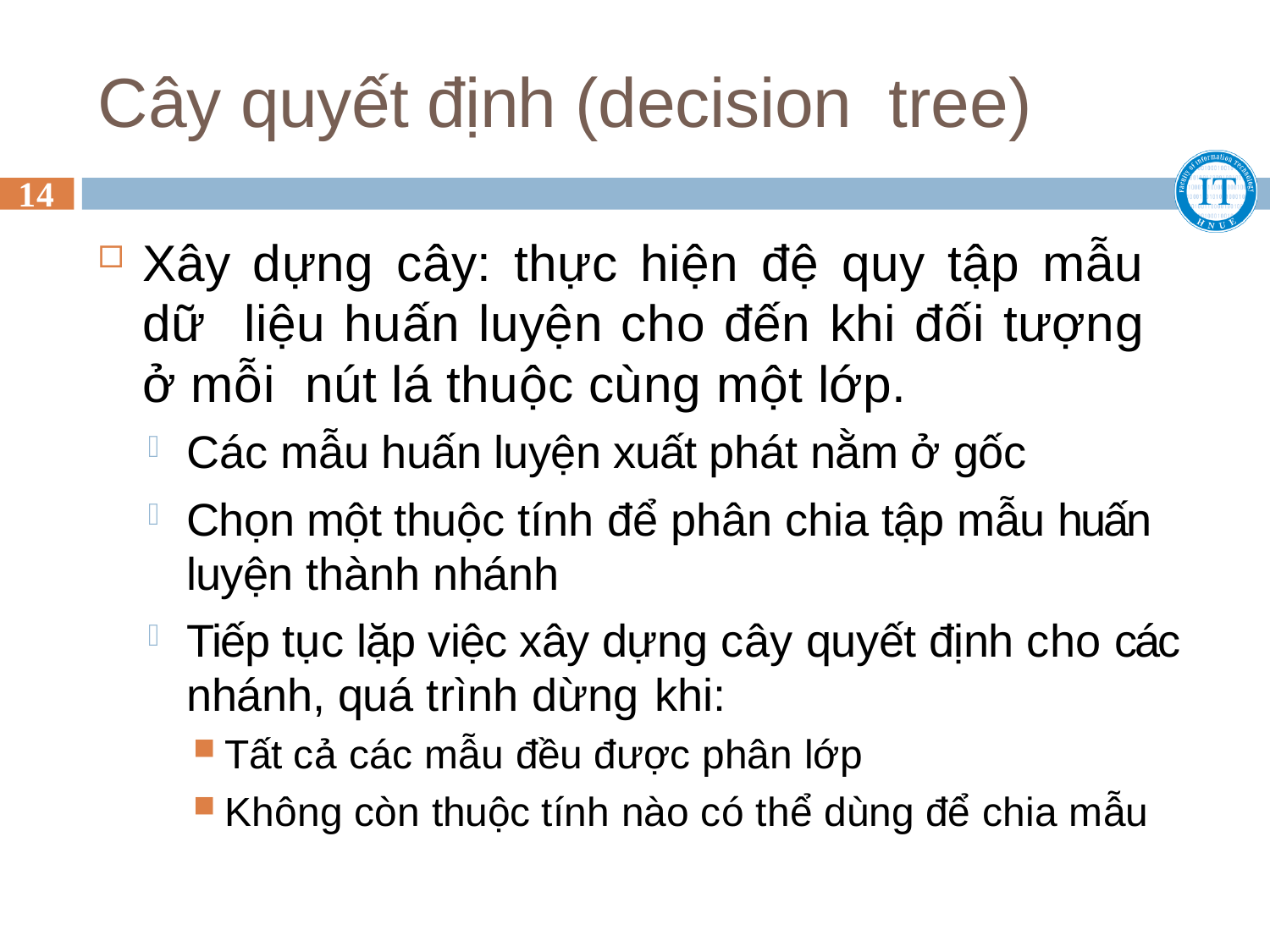

# Cây quyết định (decision tree)
14
Xây dựng cây: thực hiện đệ quy tập mẫu dữ  liệu huấn luyện cho đến khi đối tượng ở mỗi  nút lá thuộc cùng một lớp.
Các mẫu huấn luyện xuất phát nằm ở gốc
Chọn một thuộc tính để phân chia tập mẫu huấn  luyện thành nhánh
Tiếp tục lặp việc xây dựng cây quyết định cho các  nhánh, quá trình dừng khi:
Tất cả các mẫu đều được phân lớp
Không còn thuộc tính nào có thể dùng để chia mẫu